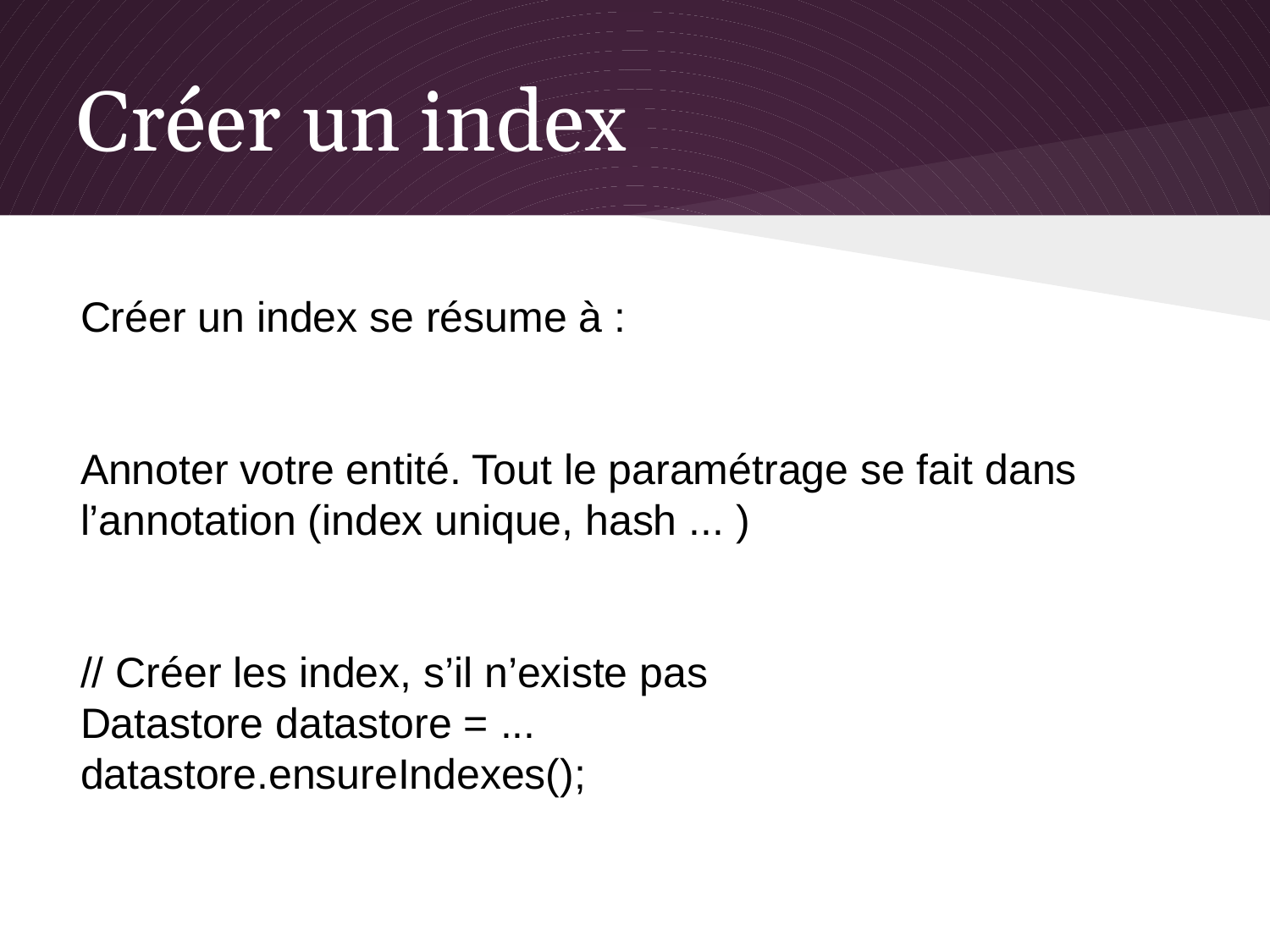

# Créer un index
Créer un index se résume à :

Annoter votre entité. Tout le paramétrage se fait dans l’annotation (index unique, hash ... )

// Créer les index, s’il n’existe pas
Datastore datastore = ...
datastore.ensureIndexes();